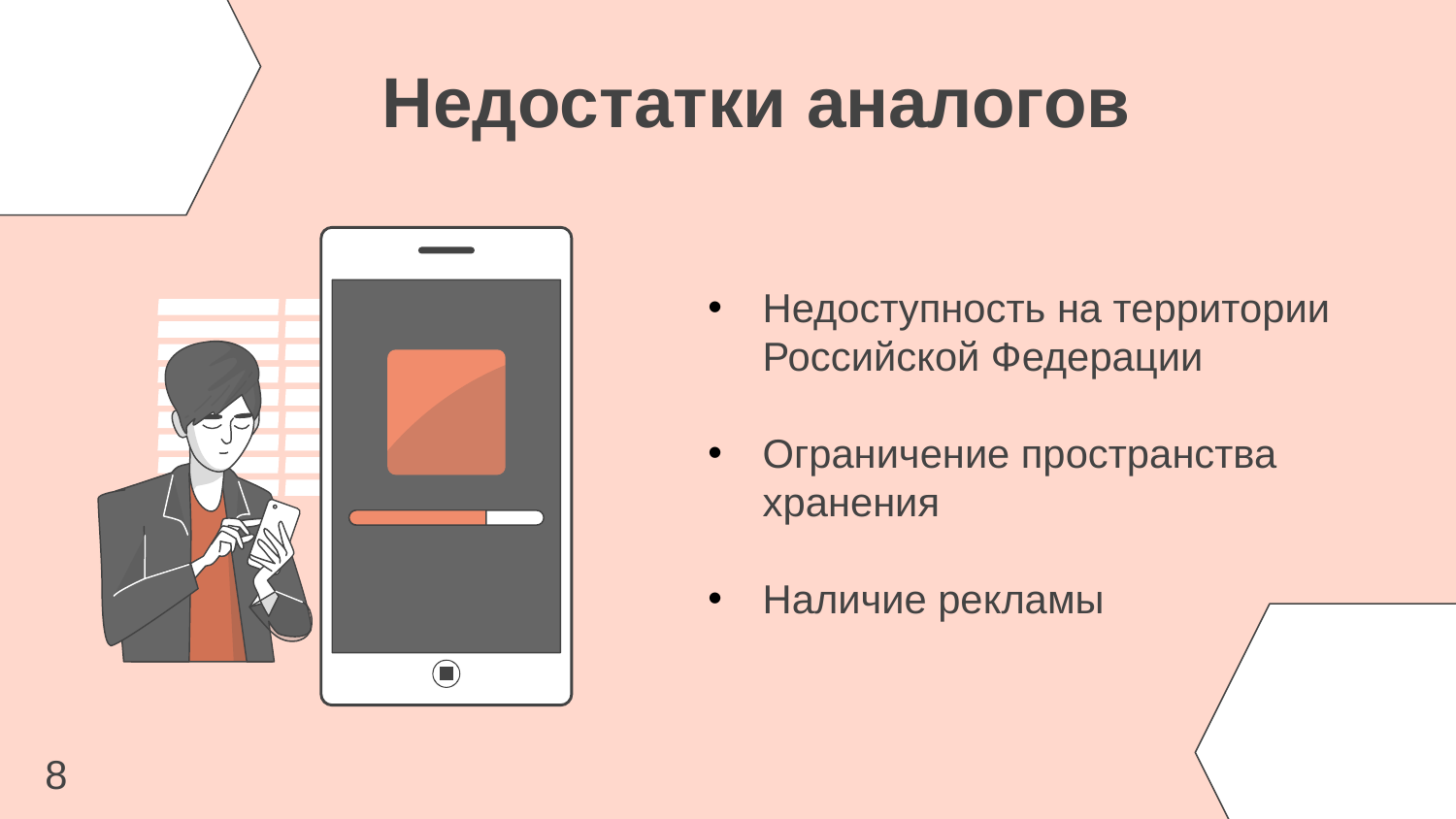

Недостатки аналогов

Недоступность на территории
Российской Федерации
Ограничение пространства хранения
Наличие рекламы

8